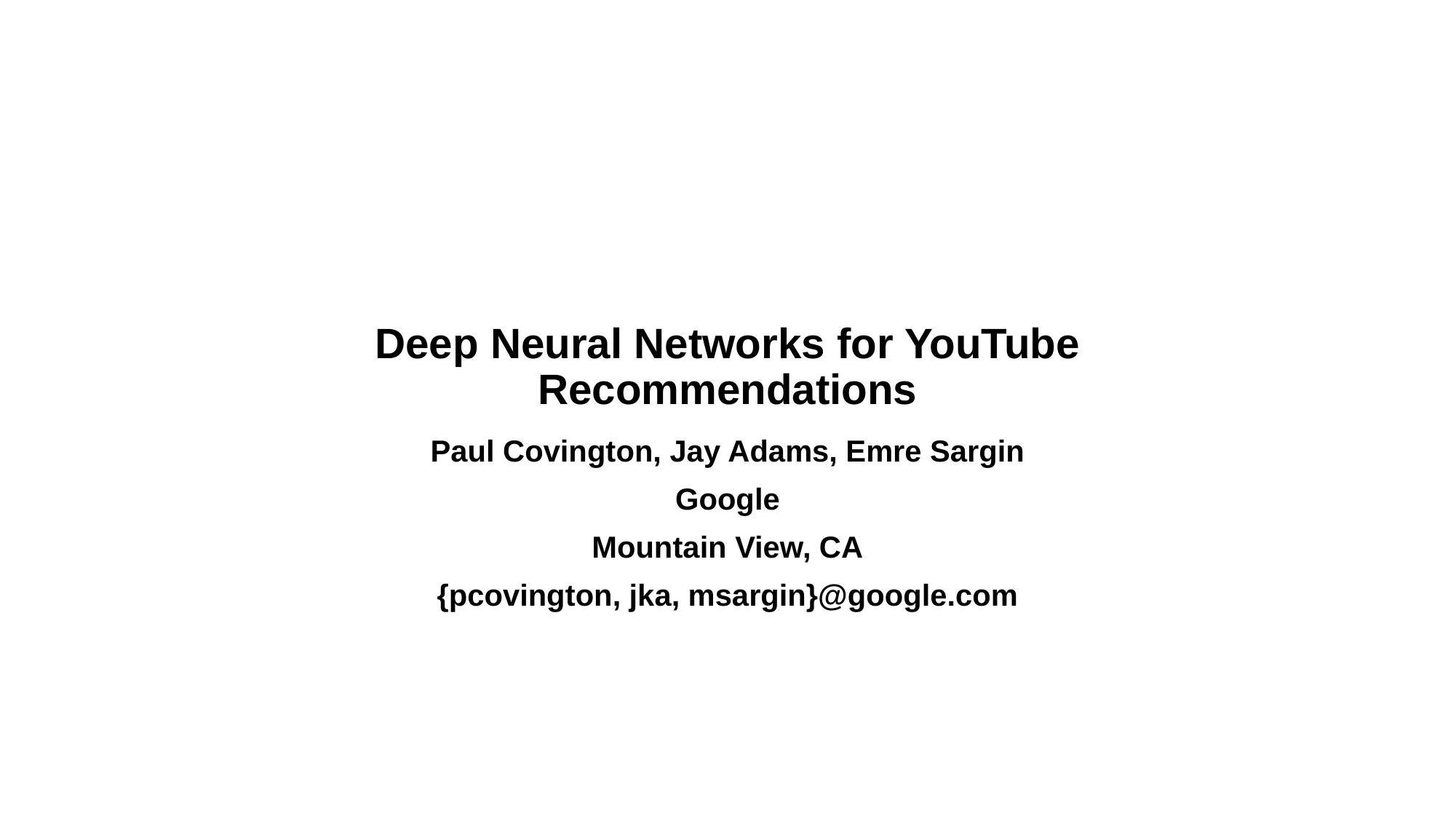

# Deep Neural Networks for YouTube Recommendations
Paul Covington, Jay Adams, Emre Sargin
Google
Mountain View, CA
{pcovington, jka, msargin}@google.com